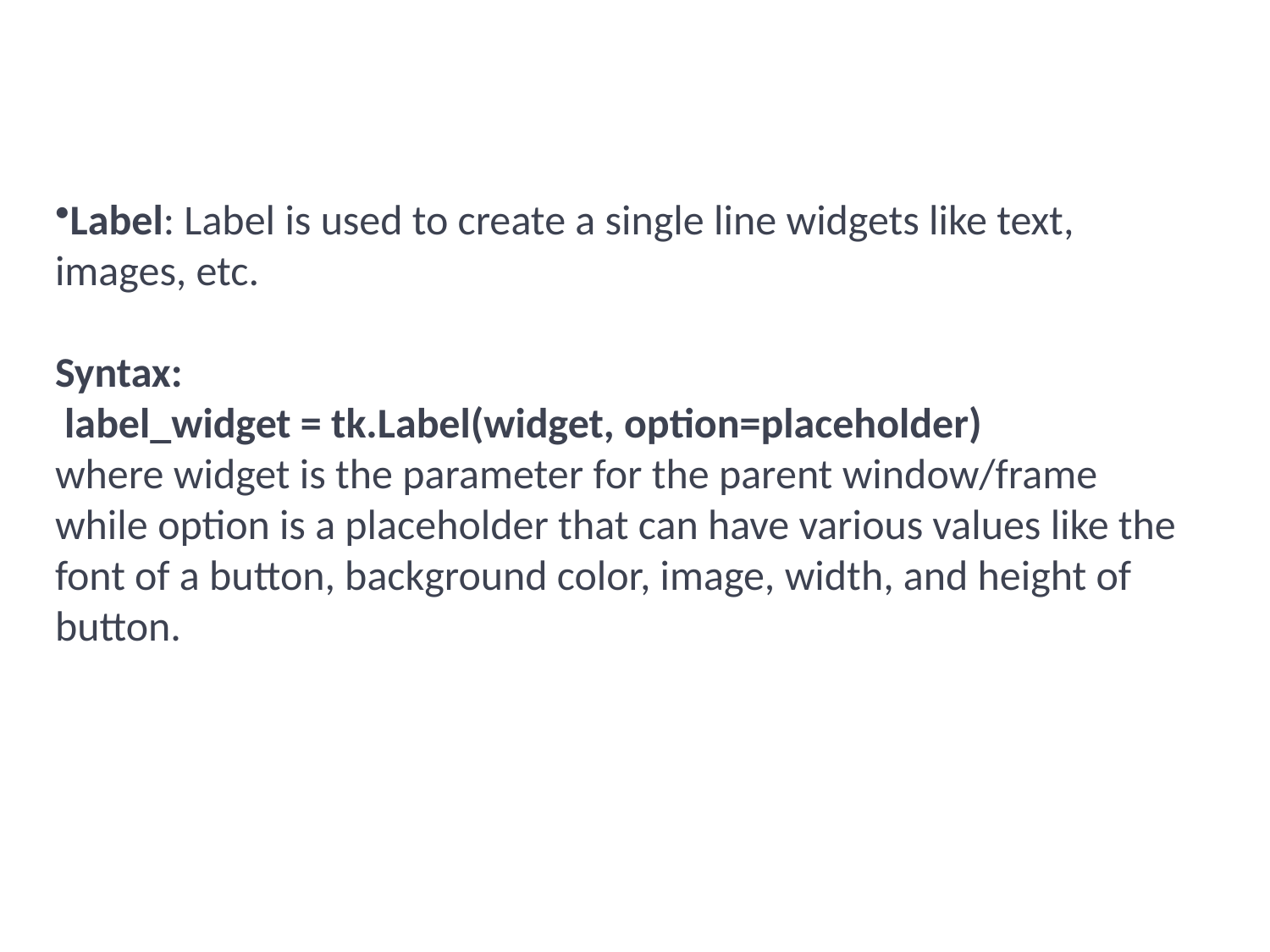

Label: Label is used to create a single line widgets like text, images, etc.
Syntax:
 label_widget = tk.Label(widget, option=placeholder)
where widget is the parameter for the parent window/frame while option is a placeholder that can have various values like the font of a button, background color, image, width, and height of button.